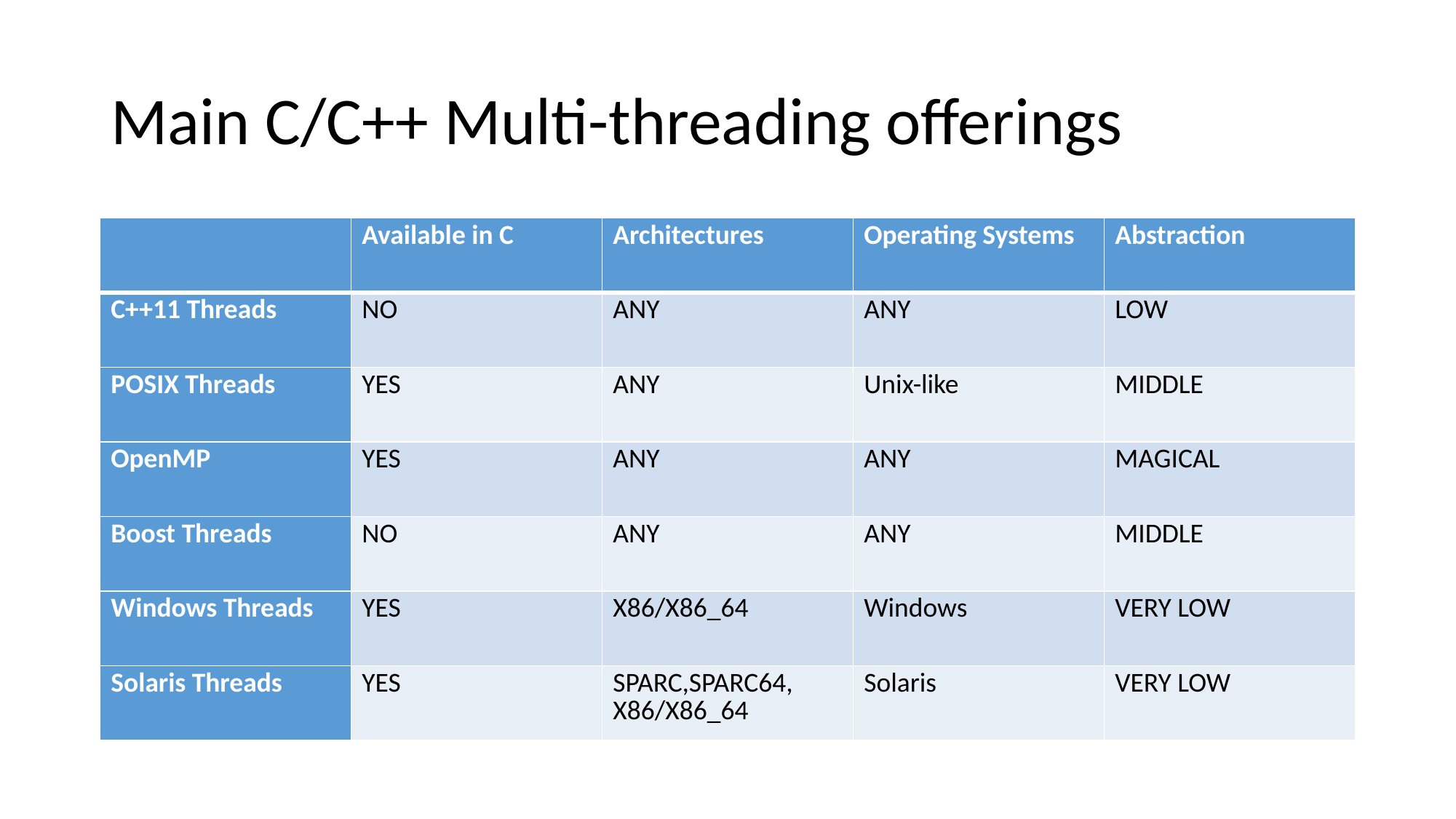

# Main C/C++ Multi-threading offerings
|  | Available in C | Architectures | Operating Systems | Abstraction |
| --- | --- | --- | --- | --- |
| C++11 Threads | NO | ANY | ANY | LOW |
| POSIX Threads | YES | ANY | Unix-like | MIDDLE |
| OpenMP | YES | ANY | ANY | MAGICAL |
| Boost Threads | NO | ANY | ANY | MIDDLE |
| Windows Threads | YES | X86/X86\_64 | Windows | VERY LOW |
| Solaris Threads | YES | SPARC,SPARC64, X86/X86\_64 | Solaris | VERY LOW |